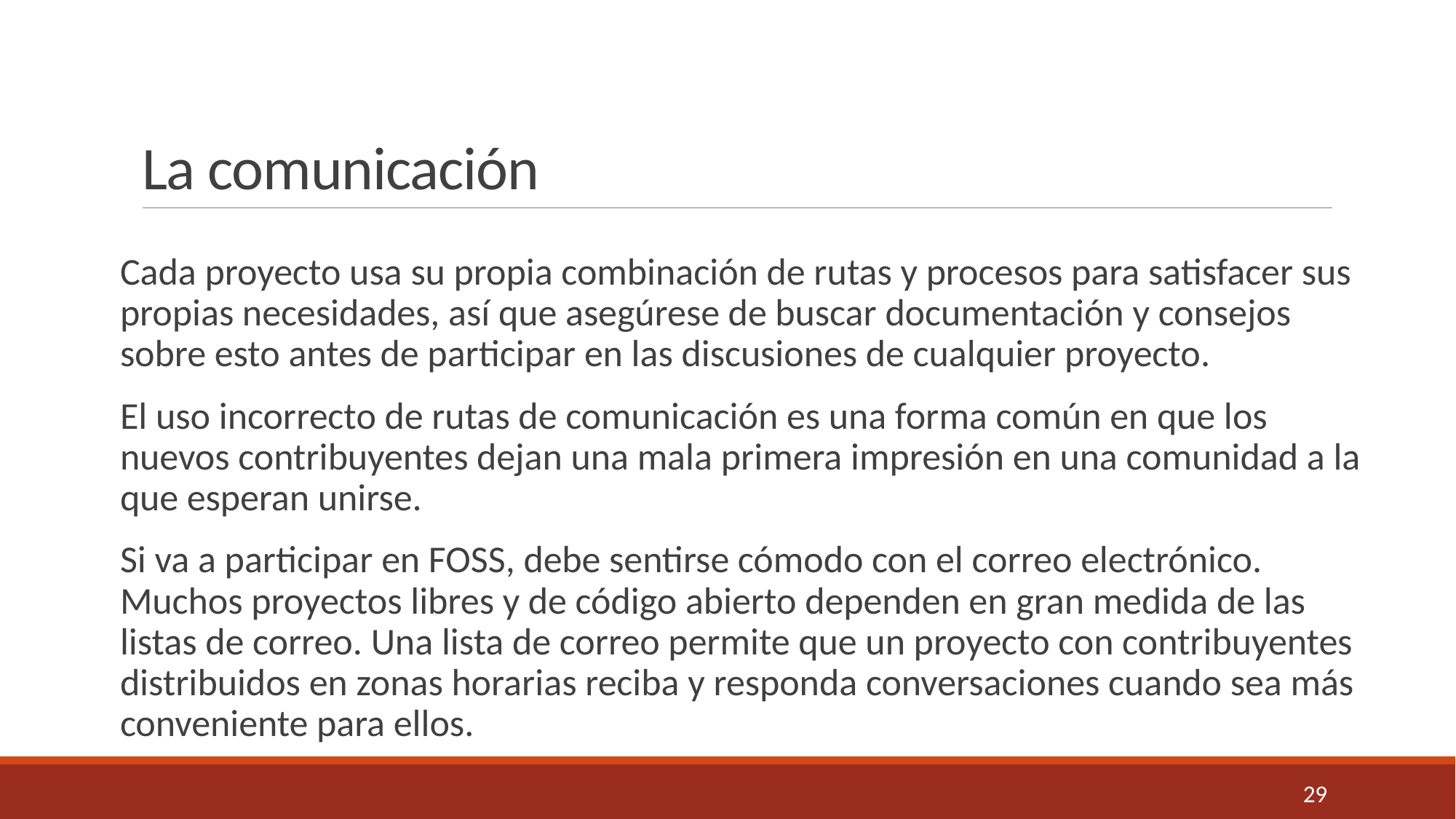

# La comunicación
Cada proyecto usa su propia combinación de rutas y procesos para satisfacer sus propias necesidades, así que asegúrese de buscar documentación y consejos sobre esto antes de participar en las discusiones de cualquier proyecto.
El uso incorrecto de rutas de comunicación es una forma común en que los nuevos contribuyentes dejan una mala primera impresión en una comunidad a la que esperan unirse.
Si va a participar en FOSS, debe sentirse cómodo con el correo electrónico. Muchos proyectos libres y de código abierto dependen en gran medida de las listas de correo. Una lista de correo permite que un proyecto con contribuyentes distribuidos en zonas horarias reciba y responda conversaciones cuando sea más conveniente para ellos.

29